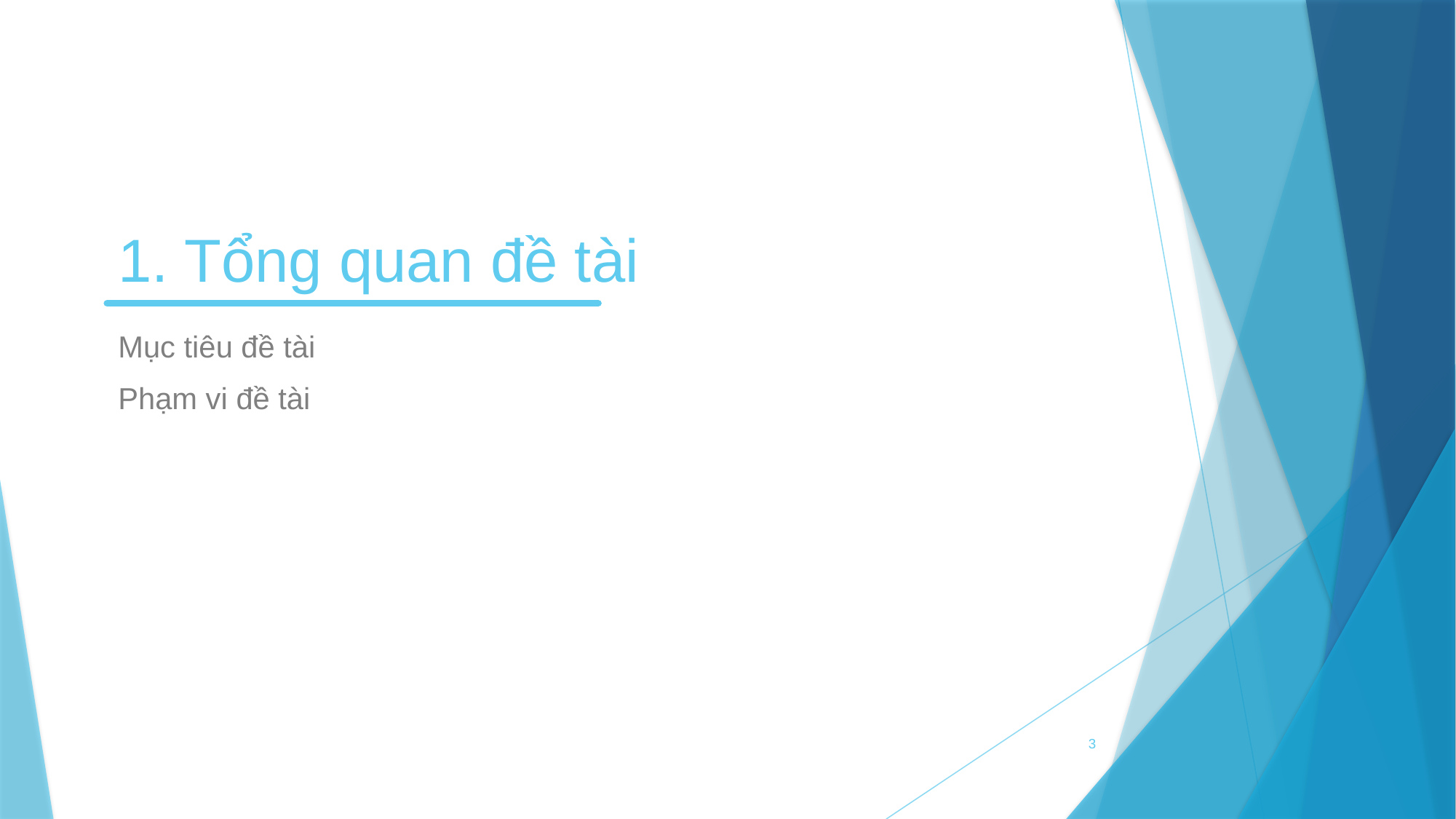

# 1. Tổng quan đề tài
Mục tiêu đề tài
Phạm vi đề tài
3